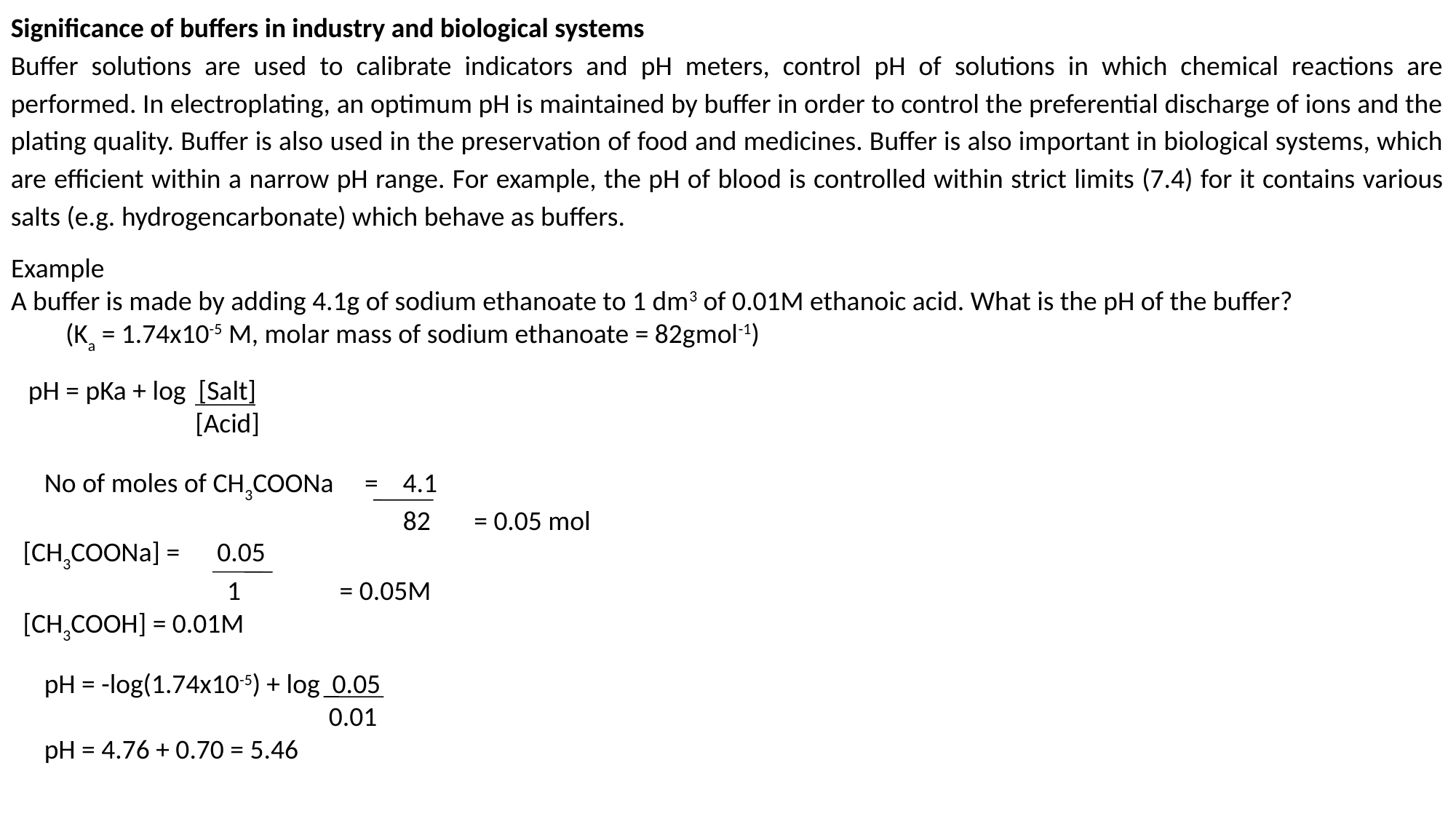

Significance of buffers in industry and biological systems
Buffer solutions are used to calibrate indicators and pH meters, control pH of solutions in which chemical reactions are performed. In electroplating, an optimum pH is maintained by buffer in order to control the preferential discharge of ions and the plating quality. Buffer is also used in the preservation of food and medicines. Buffer is also important in biological systems, which are efficient within a narrow pH range. For example, the pH of blood is controlled within strict limits (7.4) for it contains various salts (e.g. hydrogencarbonate) which behave as buffers.
Example
A buffer is made by adding 4.1g of sodium ethanoate to 1 dm3 of 0.01M ethanoic acid. What is the pH of the buffer?
(Ka = 1.74x10-5 M, molar mass of sodium ethanoate = 82gmol-1)

pH = pKa + log  [Salt]
                           [Acid]

No of moles of CH3COONa     =    4.1
                                                          82       = 0.05 mol

[CH3COONa] =      0.05
                                 1                = 0.05M
[CH3COOH] = 0.01M

pH = -log(1.74x10-5) + log  0.05
                                              0.01
pH = 4.76 + 0.70 = 5.46

22